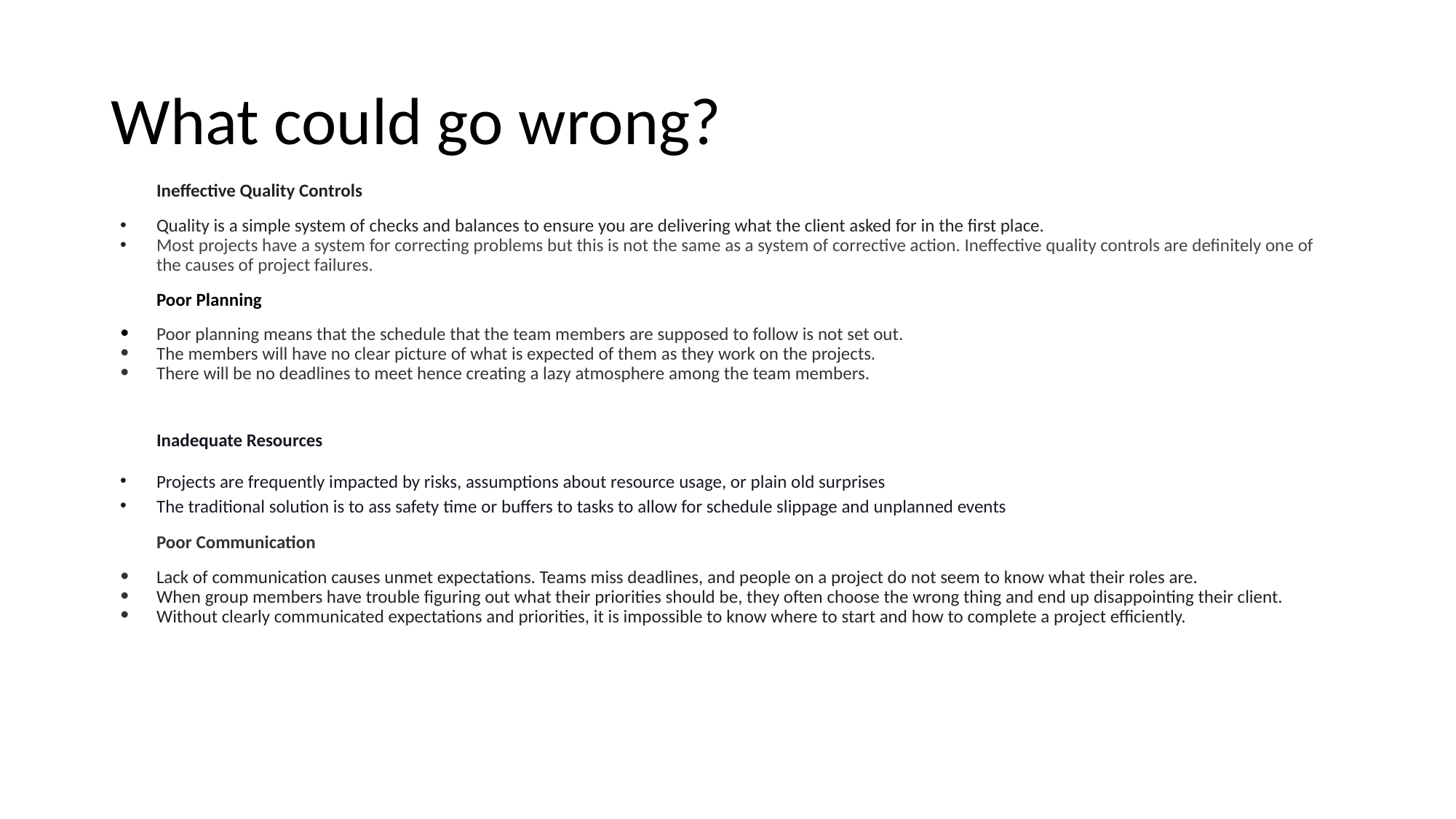

# What could go wrong?
Ineffective Quality Controls
Quality is a simple system of checks and balances to ensure you are delivering what the client asked for in the first place.
Most projects have a system for correcting problems but this is not the same as a system of corrective action. Ineffective quality controls are definitely one of the causes of project failures.
Poor Planning
Poor planning means that the schedule that the team members are supposed to follow is not set out.
The members will have no clear picture of what is expected of them as they work on the projects.
There will be no deadlines to meet hence creating a lazy atmosphere among the team members.

Inadequate Resources
Projects are frequently impacted by risks, assumptions about resource usage, or plain old surprises
The traditional solution is to ass safety time or buffers to tasks to allow for schedule slippage and unplanned events
Poor Communication
Lack of communication causes unmet expectations. Teams miss deadlines, and people on a project do not seem to know what their roles are.
When group members have trouble figuring out what their priorities should be, they often choose the wrong thing and end up disappointing their client.
Without clearly communicated expectations and priorities, it is impossible to know where to start and how to complete a project efficiently.